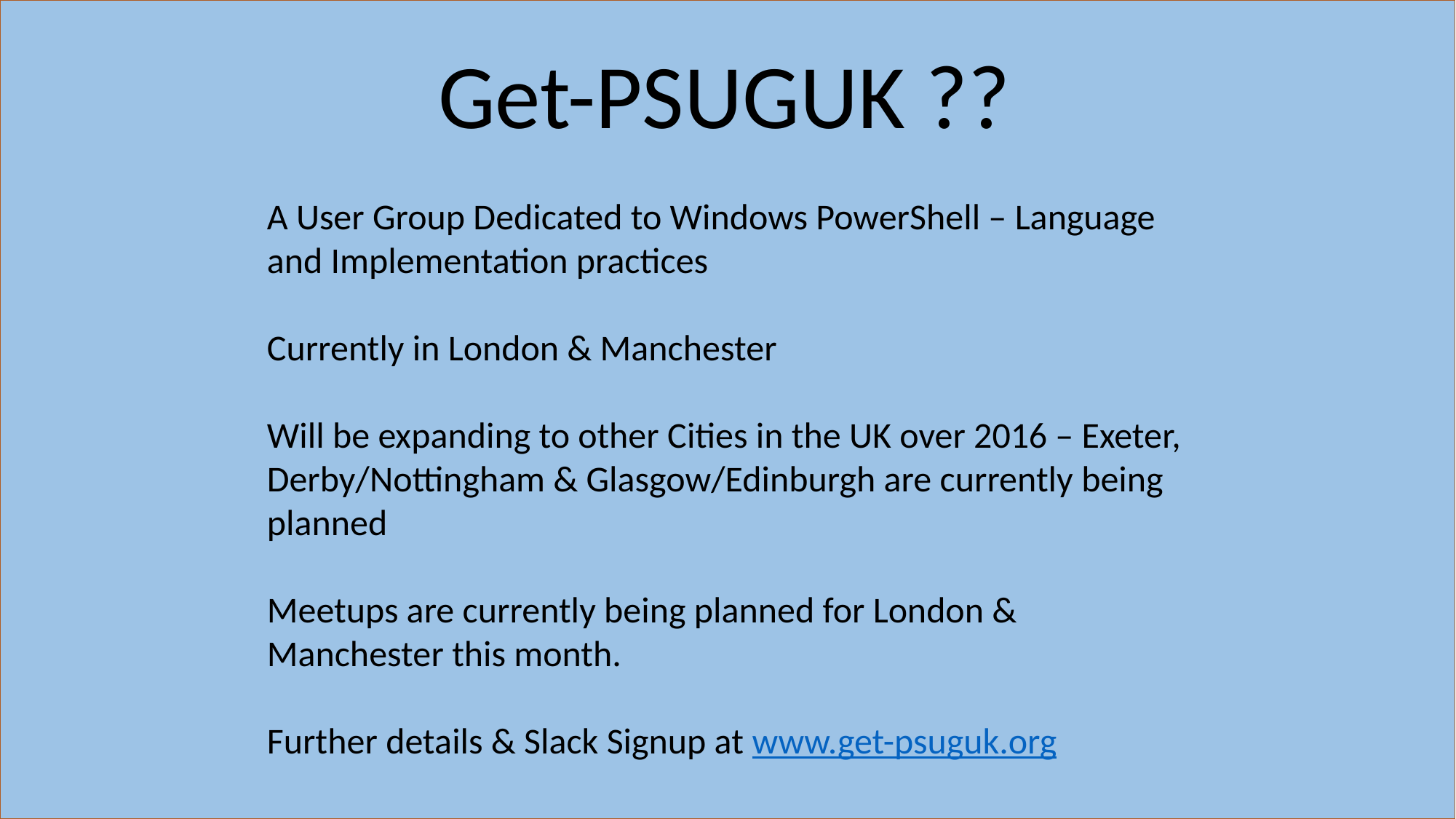

# Get-PSUGUK ??
A User Group Dedicated to Windows PowerShell – Language and Implementation practices

Currently in London & Manchester

Will be expanding to other Cities in the UK over 2016 – Exeter, Derby/Nottingham & Glasgow/Edinburgh are currently being planned

Meetups are currently being planned for London & Manchester this month.

Further details & Slack Signup at www.get-psuguk.org